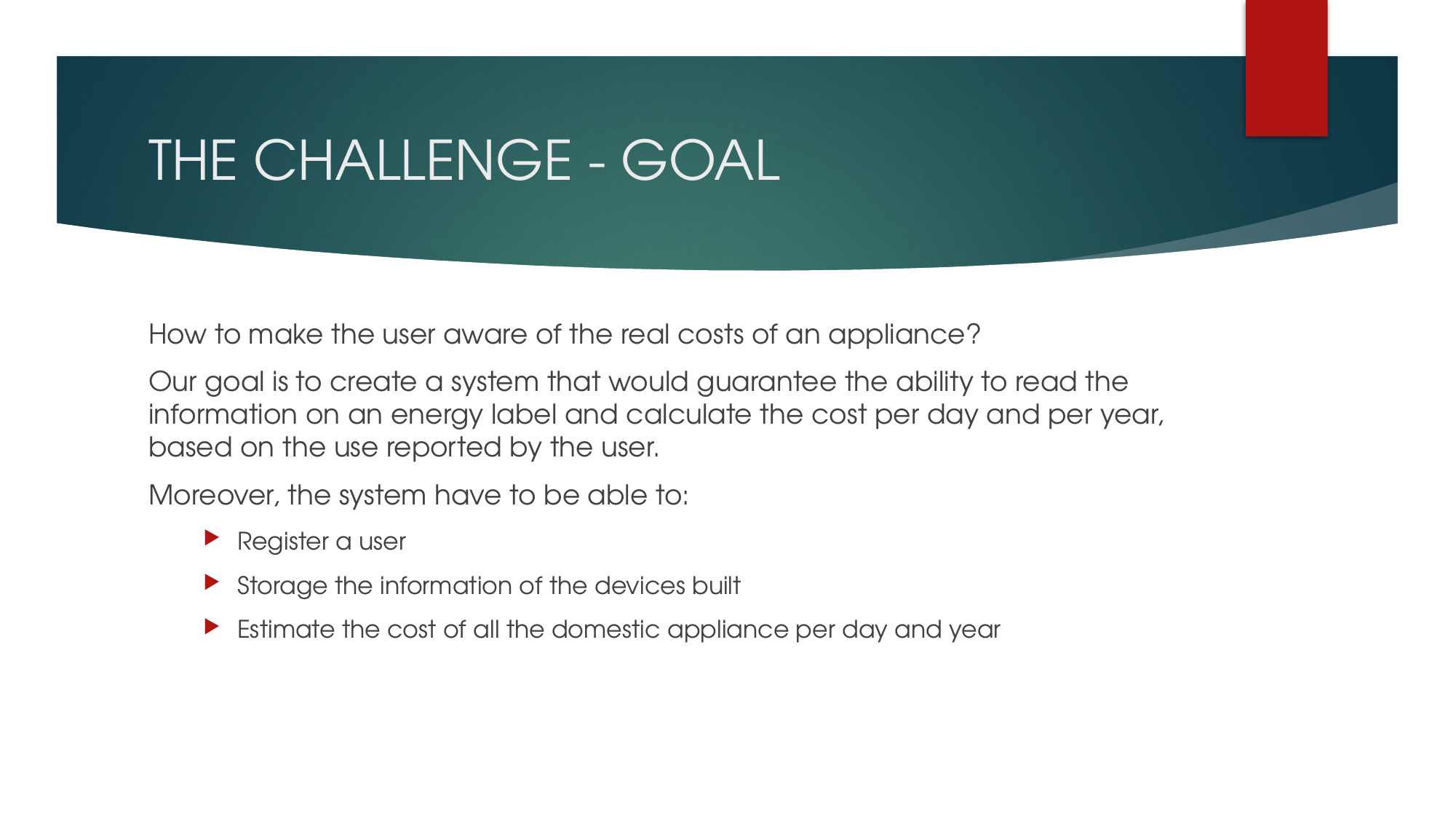

# THE CHALLENGE - GOAL
How to make the user aware of the real costs of an appliance?
Our goal is to create a system that would guarantee the ability to read the information on an energy label and calculate the cost per day and per year, based on the use reported by the user.
Moreover, the system have to be able to:
Register a user
Storage the information of the devices built
Estimate the cost of all the domestic appliance per day and year